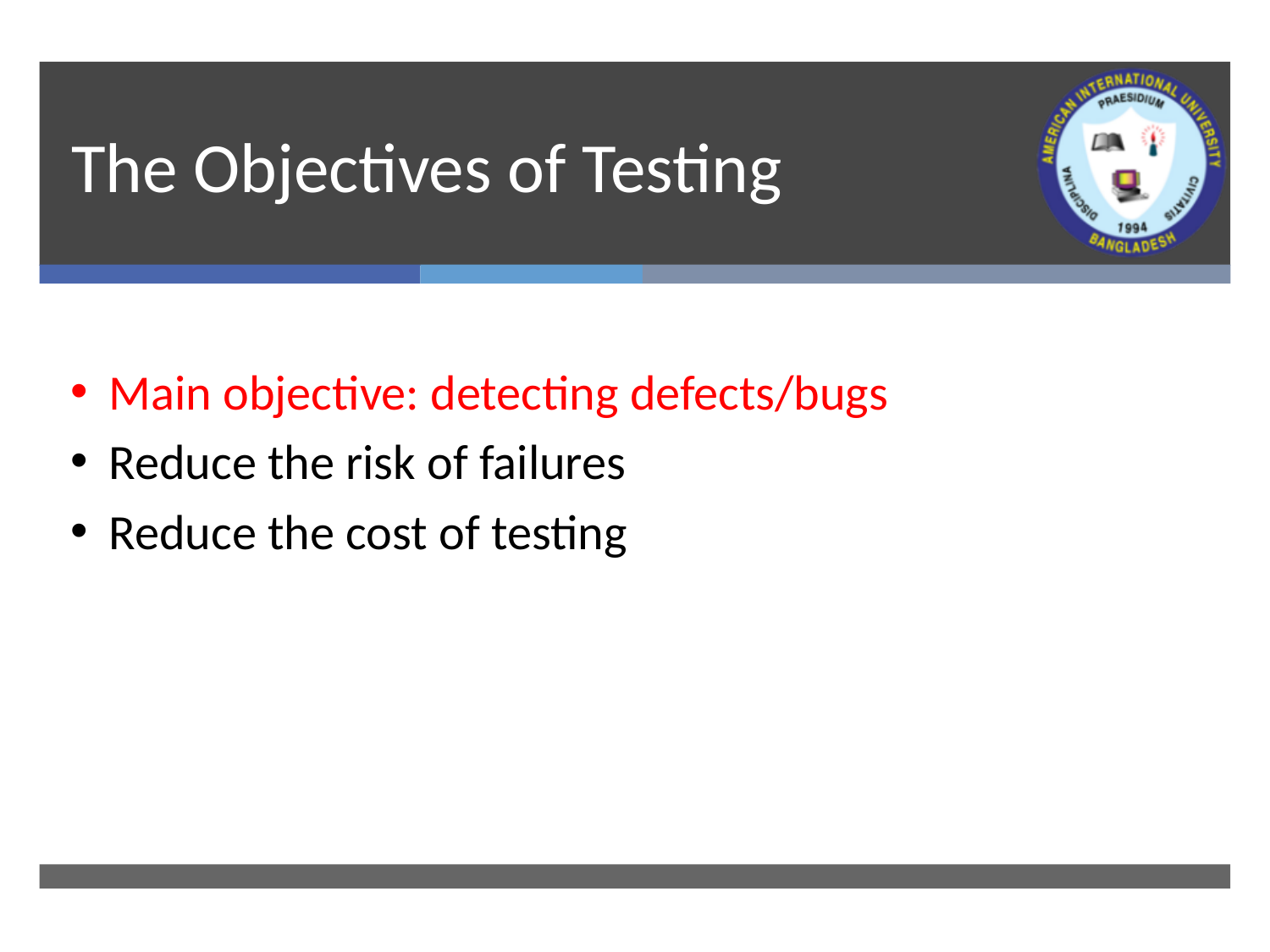

# The Objectives of Testing
Main objective: detecting defects/bugs
Reduce the risk of failures
Reduce the cost of testing